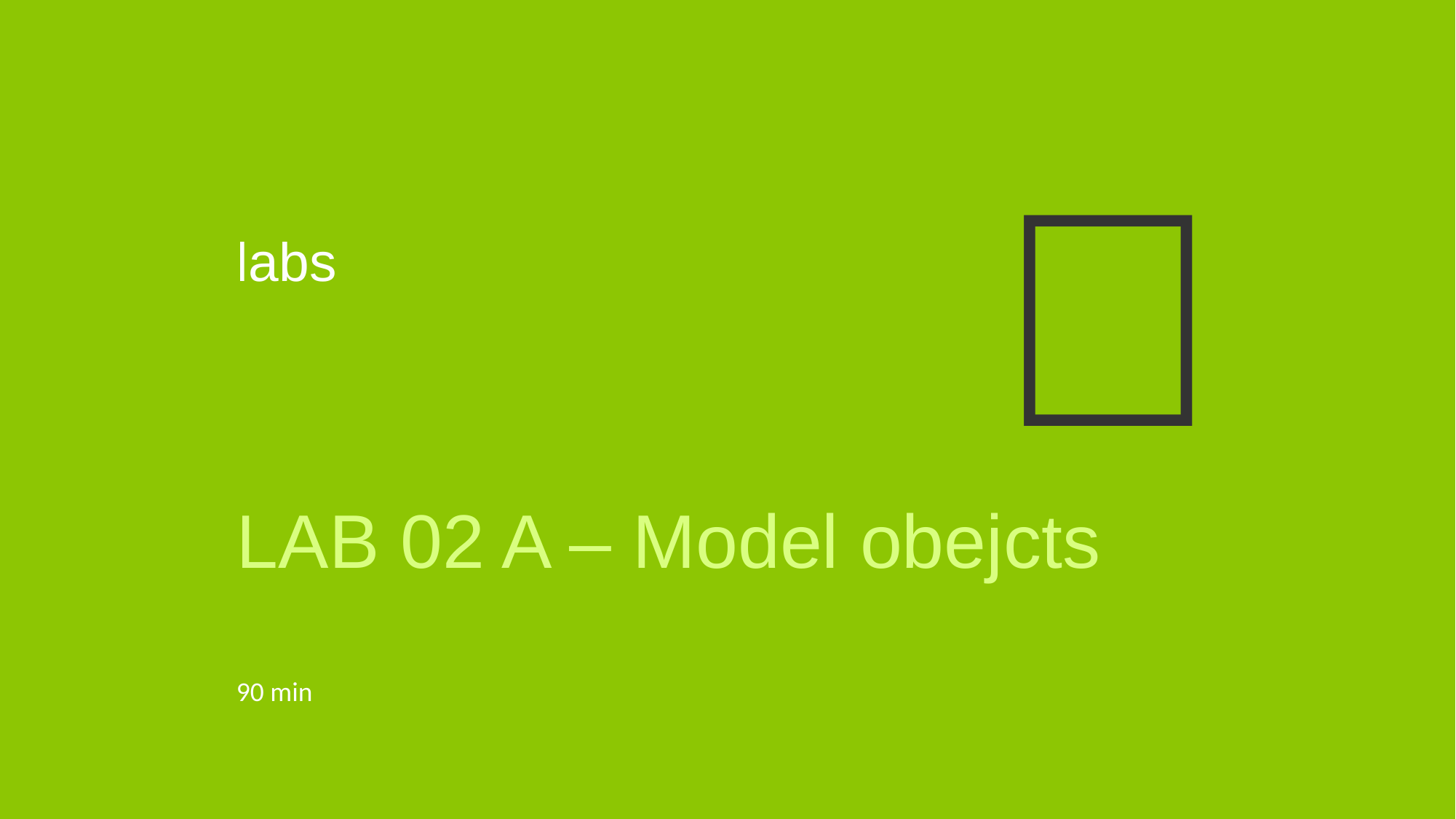

# labs
LAB 02 A – Model obejcts
90 min